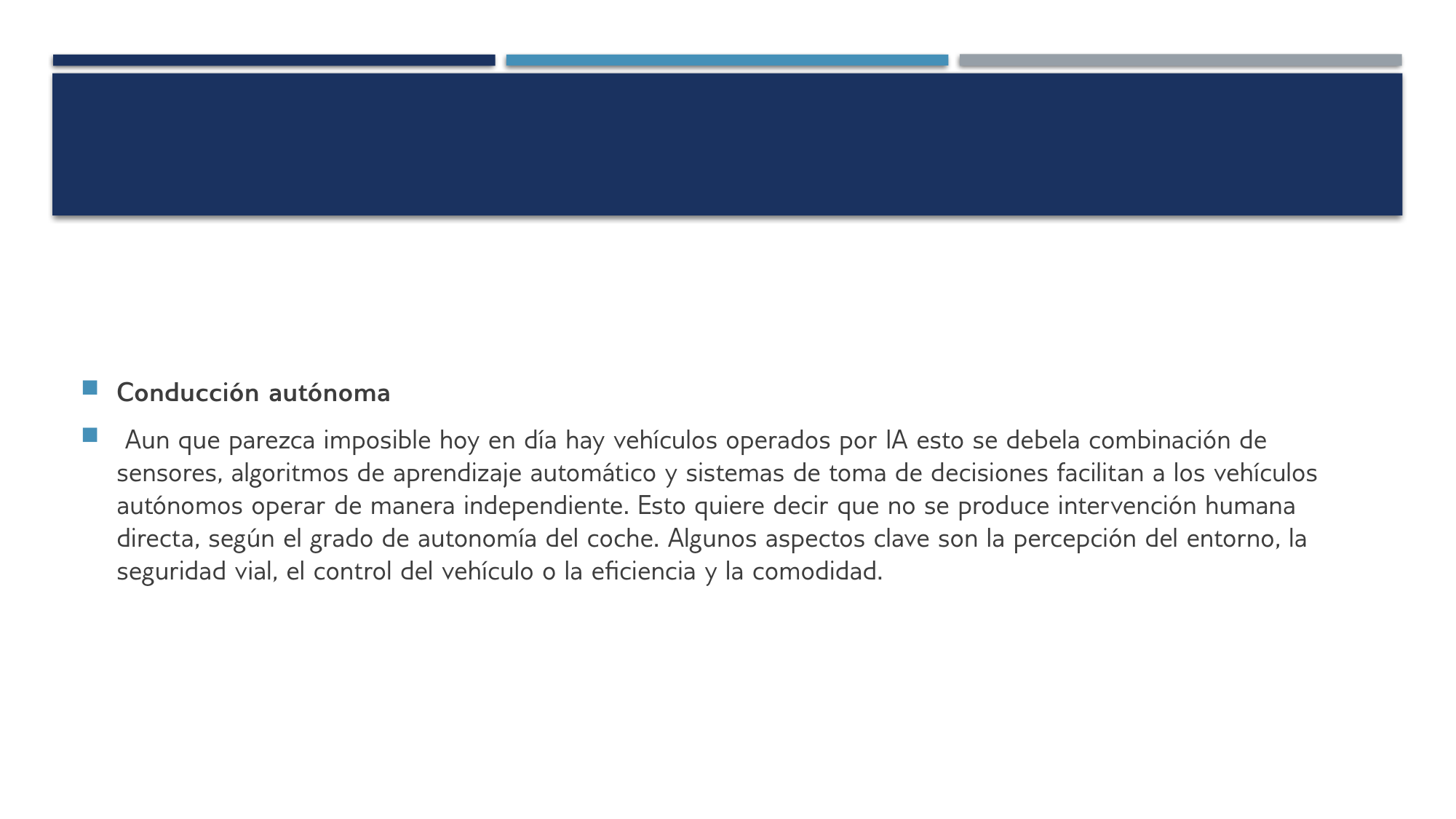

#
Conducción autónoma
 Aun que parezca imposible hoy en día hay vehículos operados por IA esto se debela combinación de sensores, algoritmos de aprendizaje automático y sistemas de toma de decisiones facilitan a los vehículos autónomos operar de manera independiente. Esto quiere decir que no se produce intervención humana directa, según el grado de autonomía del coche. Algunos aspectos clave son la percepción del entorno, la seguridad vial, el control del vehículo o la eficiencia y la comodidad.